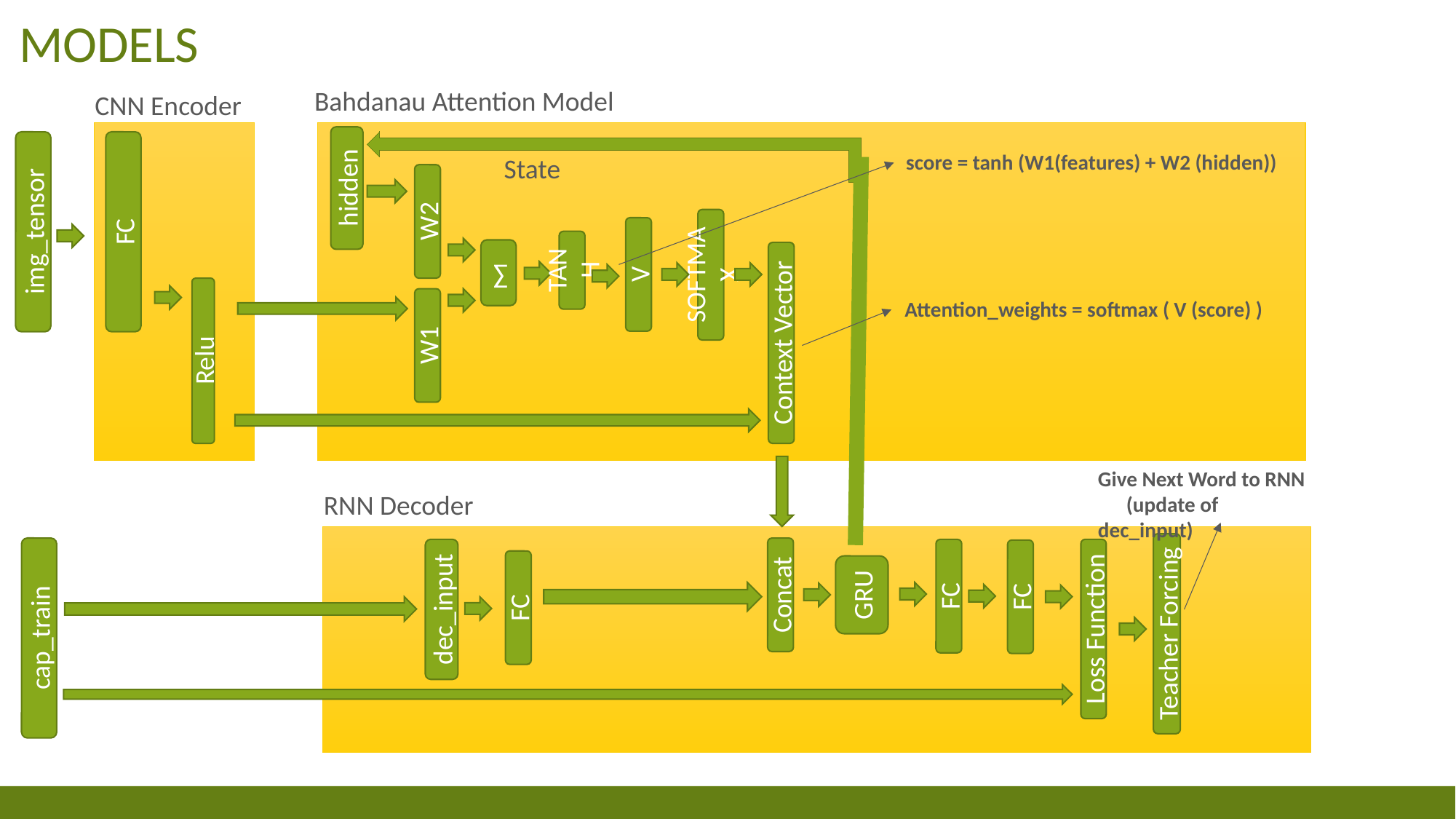

# MODELS
Bahdanau Attention Model
CNN Encoder

hidden
img_tensor
FC
score = tanh (W1(features) + W2 (hidden))
State
W2

SOFTMAX
V

TANH

∑
Context Vector

Relu

W1

Attention_weights = softmax ( V (score) )

Give Next Word to RNN       (update of dec_input)
RNN Decoder

Teacher Forcing
cap_train
Concat
dec_input
FC
Loss Function
FC
FC
GRU